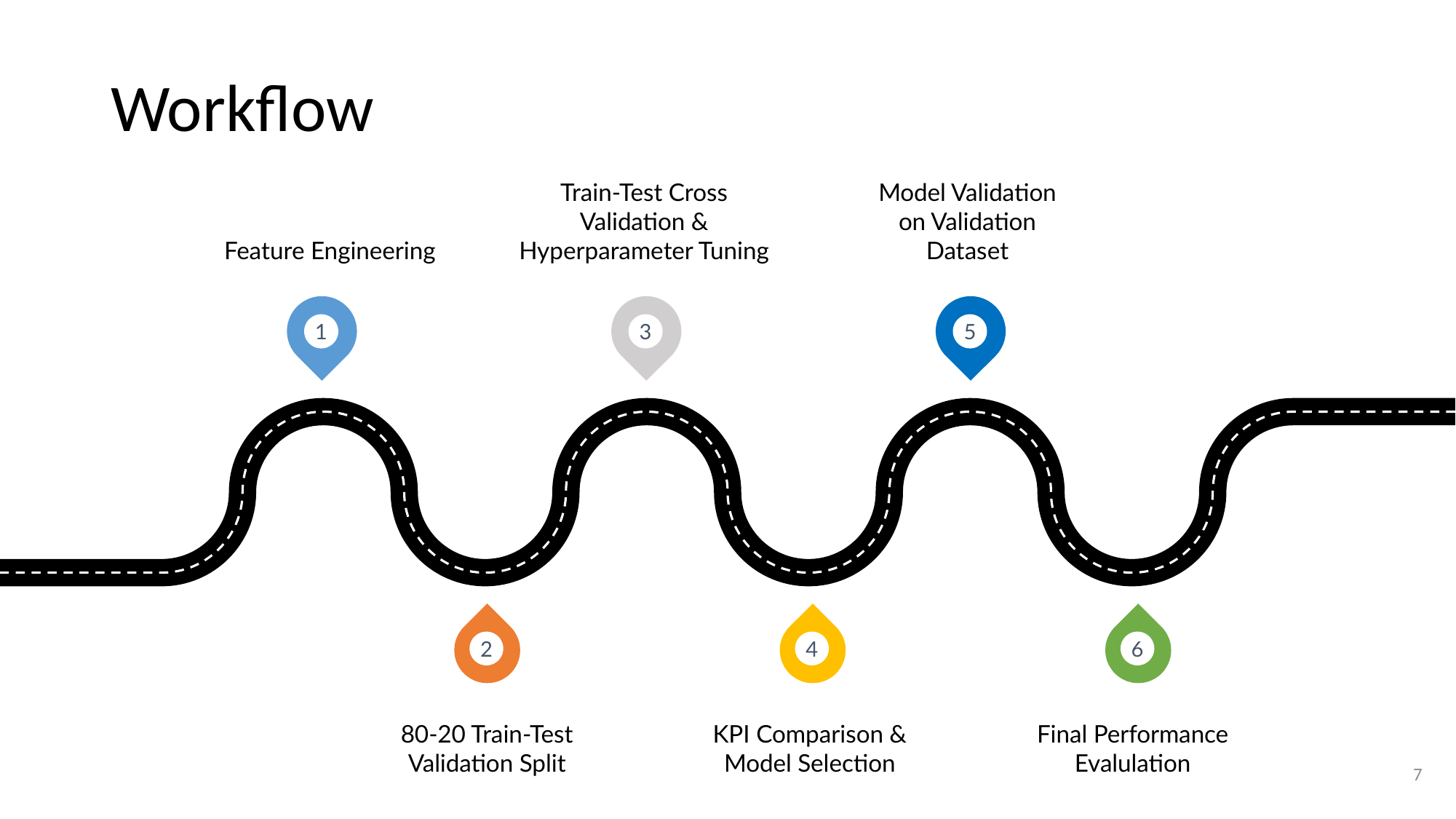

Workflow
Feature Engineering
Train-Test Cross Validation & Hyperparameter Tuning
Model Validation on Validation Dataset

1
3
5

6
4
2
80-20 Train-Test Validation Split
KPI Comparison & Model Selection
Final Performance Evalulation
7